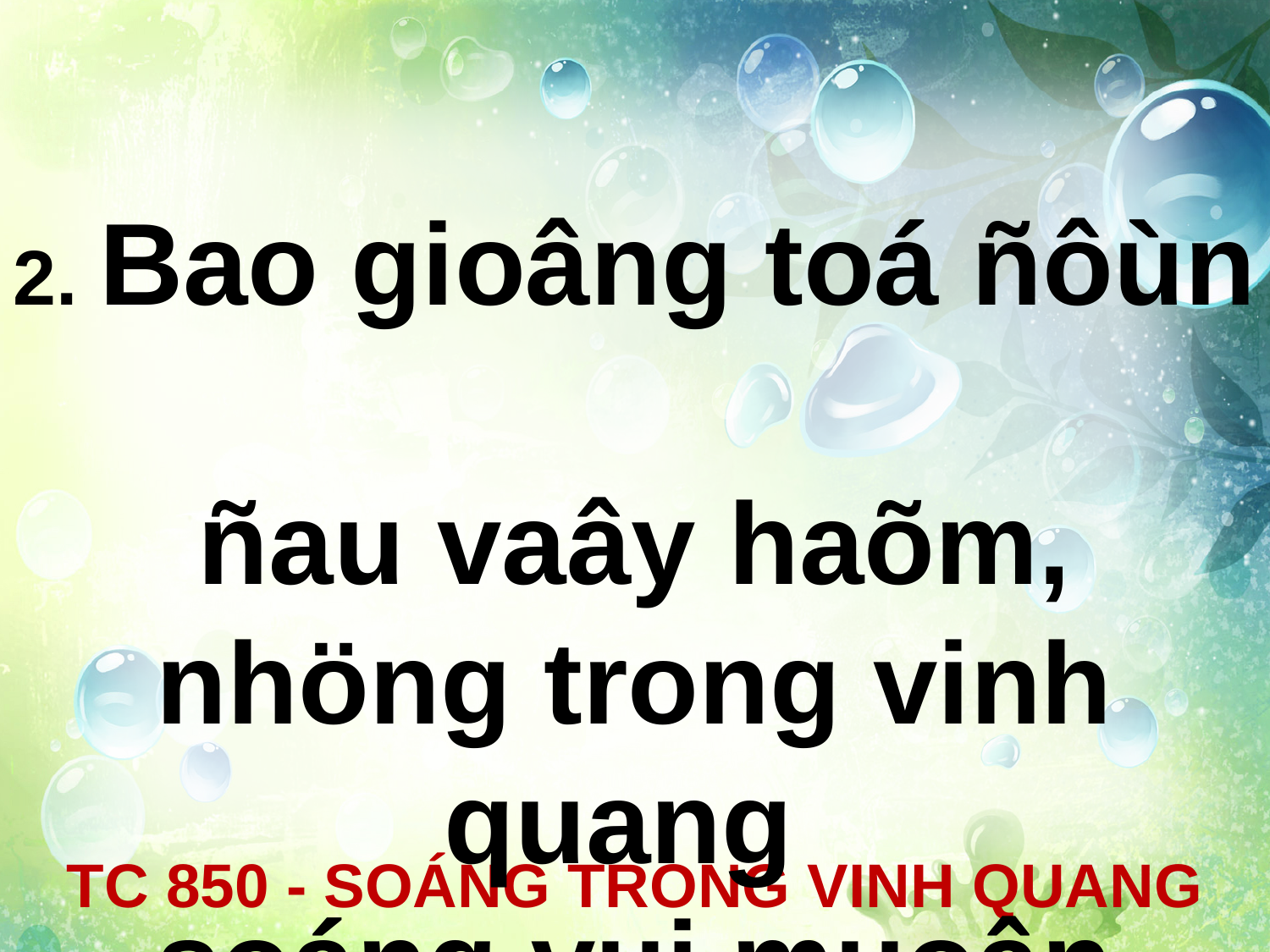

2. Bao gioâng toá ñôùn
ñau vaây haõm, nhöng trong vinh quang
soáng vui muoân ñôøi.
TC 850 - SOÁNG TRONG VINH QUANG